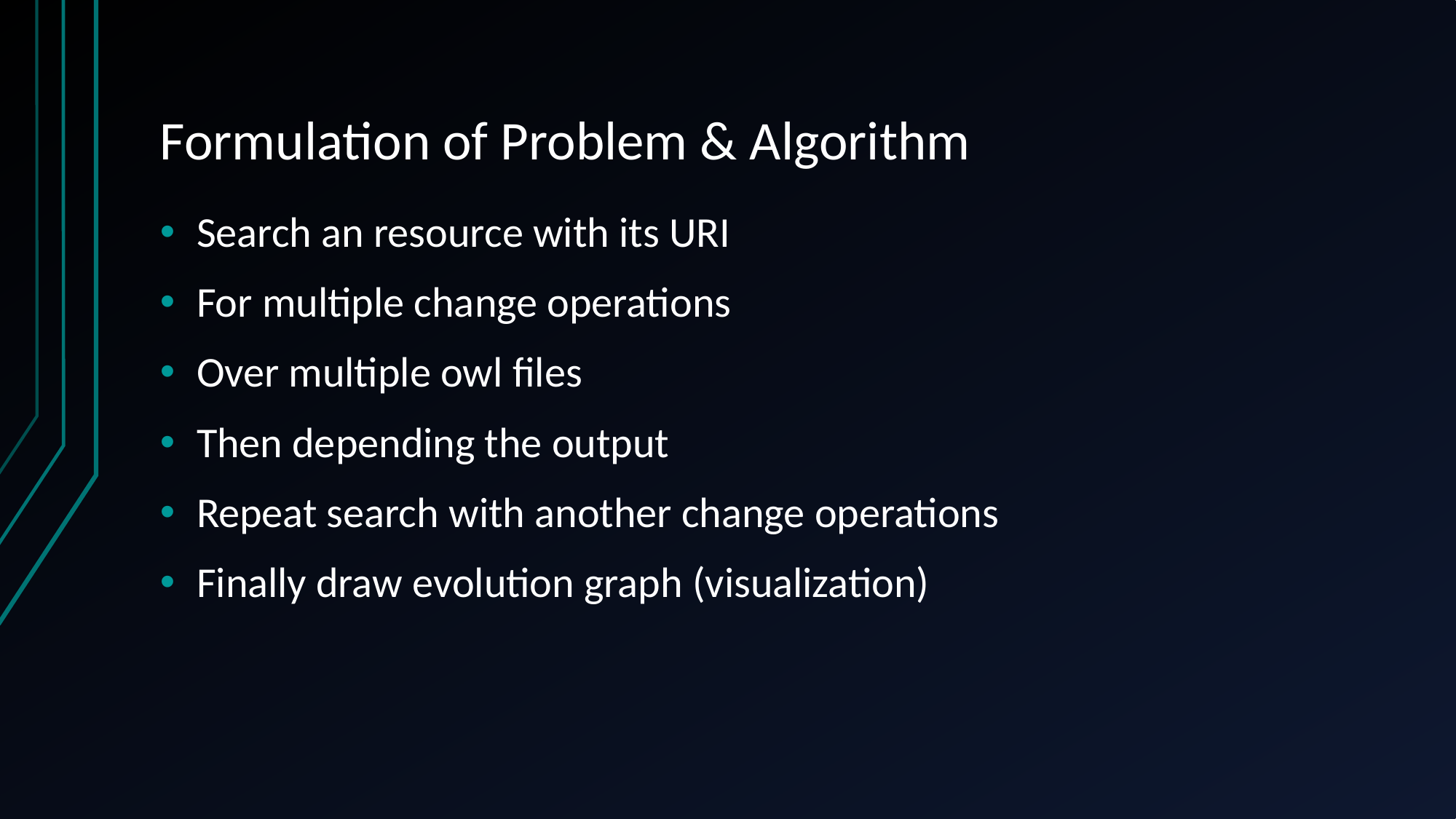

# Formulation of Problem & Algorithm
Search an resource with its URI
For multiple change operations
Over multiple owl files
Then depending the output
Repeat search with another change operations
Finally draw evolution graph (visualization)